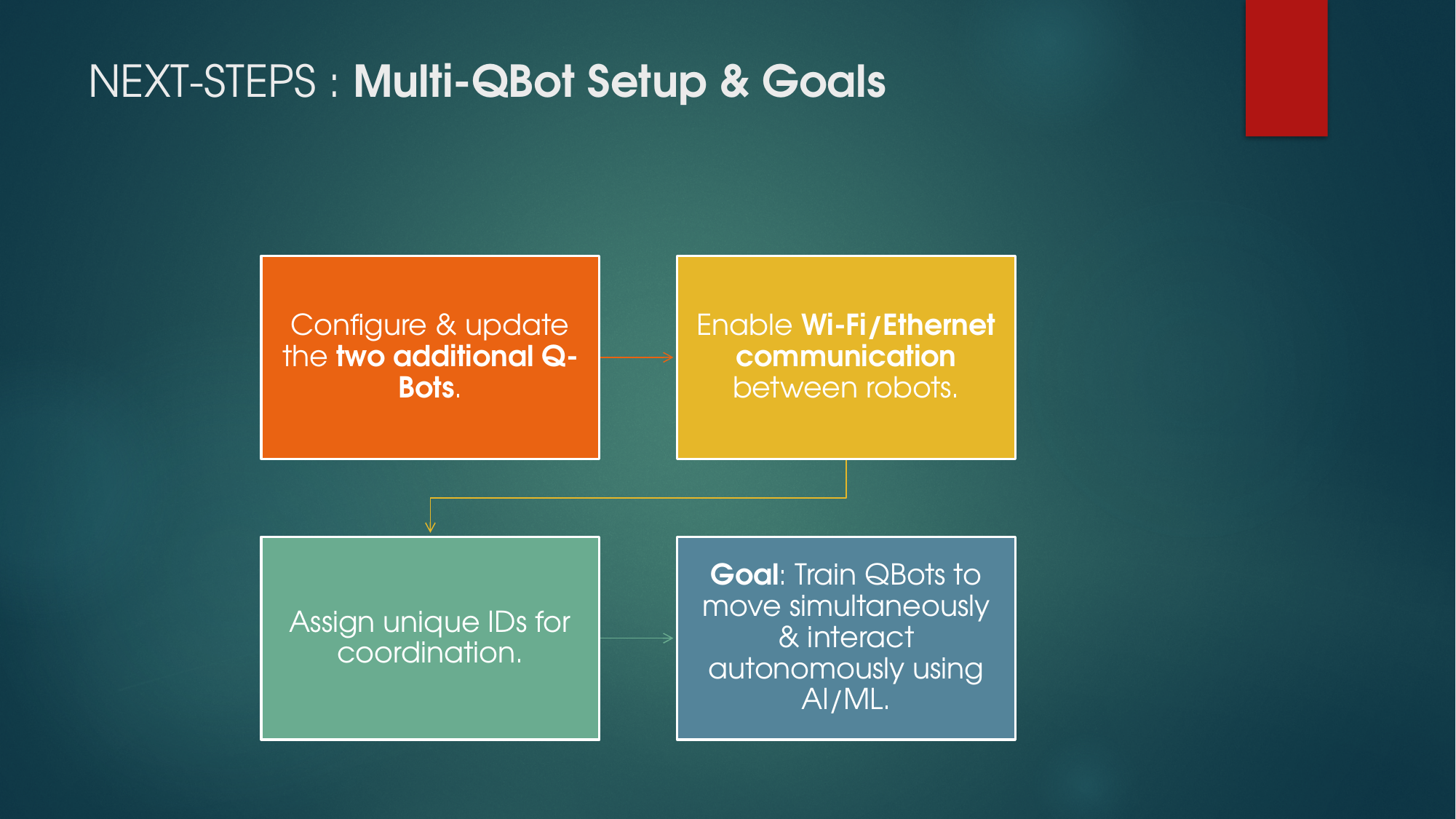

# NEXT-STEPS : Multi-QBot Setup & Goals

Configure & update the two additional Q-Bots.

Enable Wi-Fi/Ethernet communication between robots.

Assign unique IDs for coordination.
Goal: Train QBots to move simultaneously & interact autonomously using AI/ML.